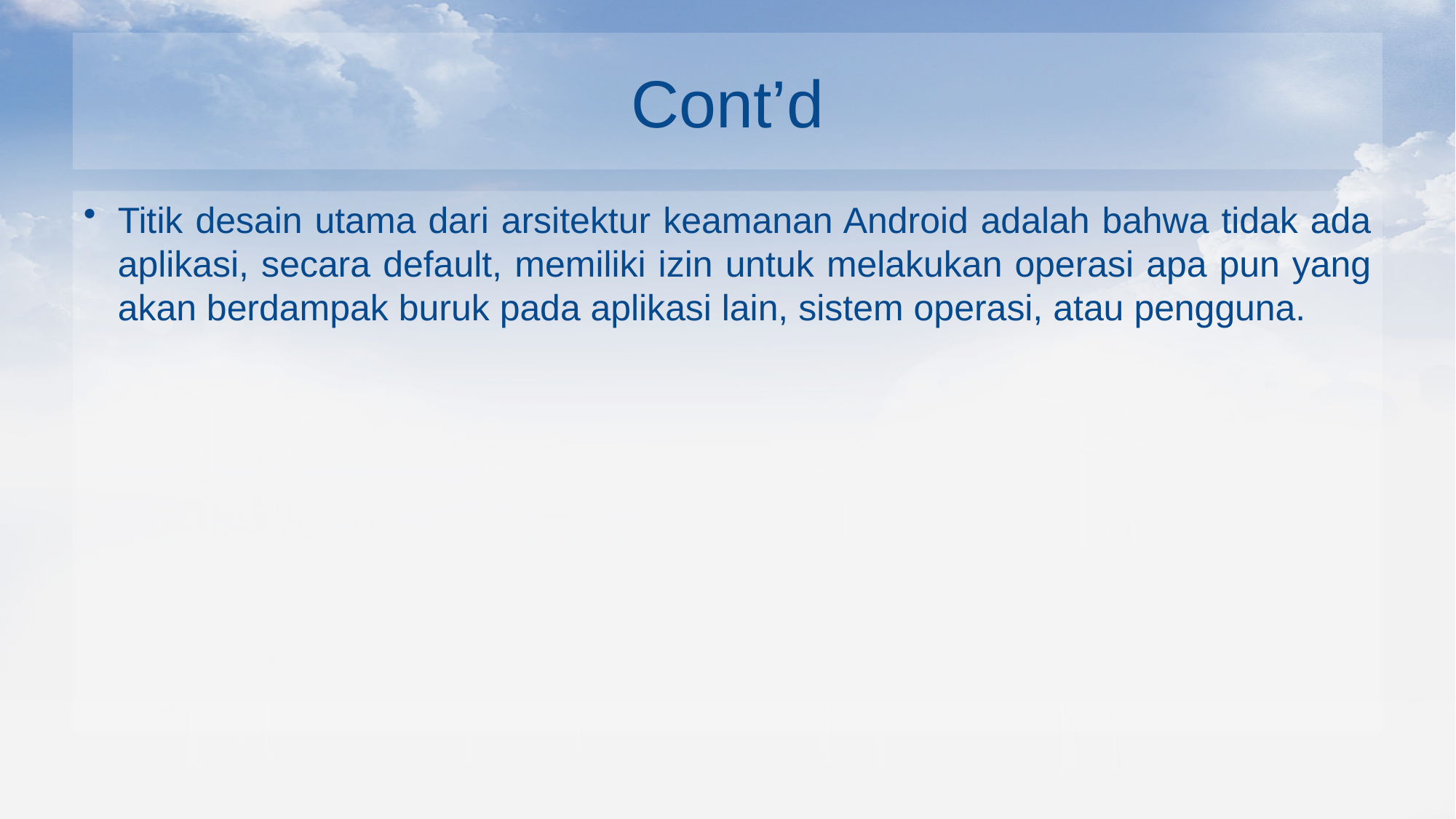

# Cont’d
Titik desain utama dari arsitektur keamanan Android adalah bahwa tidak ada aplikasi, secara default, memiliki izin untuk melakukan operasi apa pun yang akan berdampak buruk pada aplikasi lain, sistem operasi, atau pengguna.